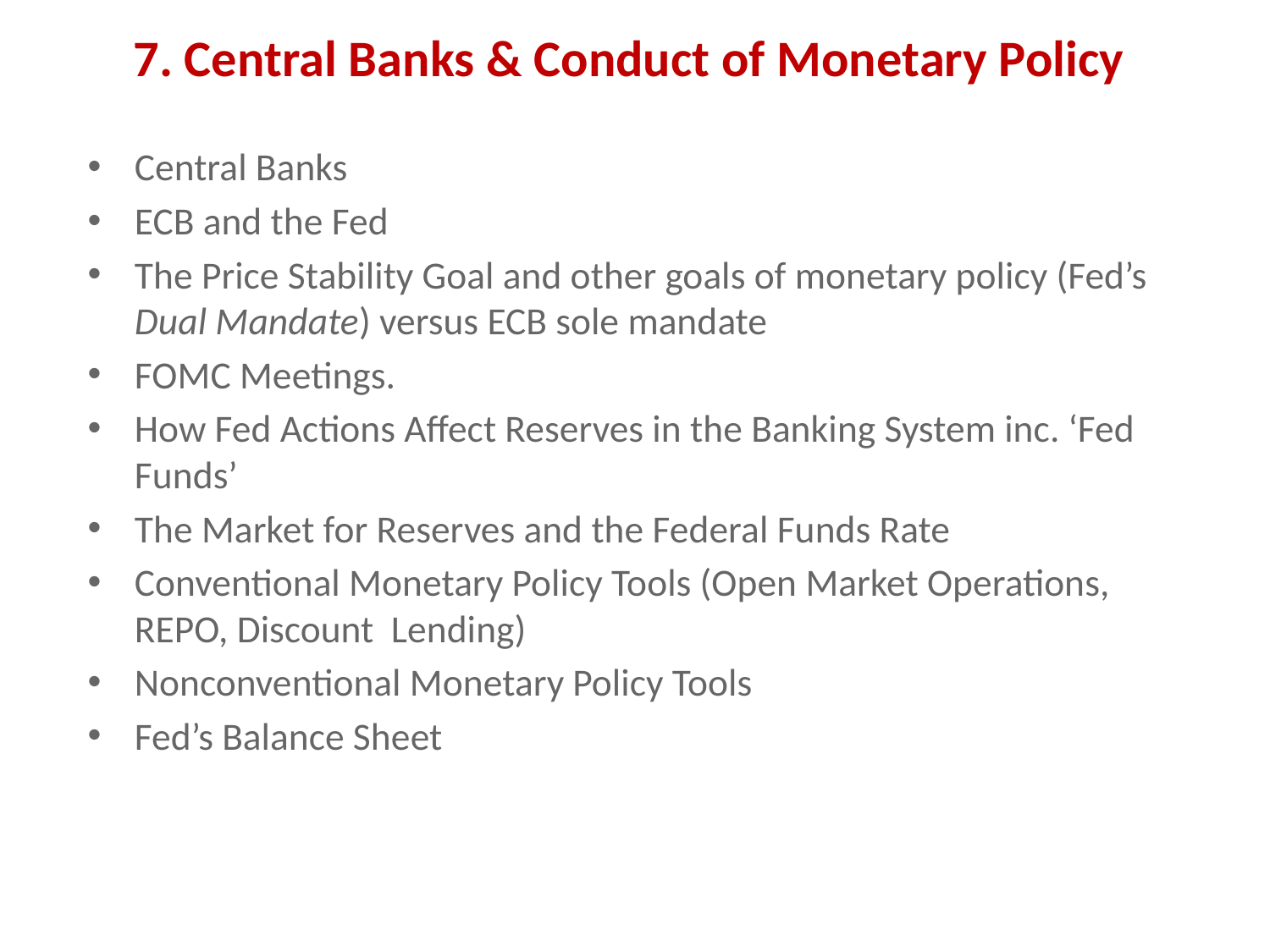

# 7. Central Banks & Conduct of Monetary Policy
Central Banks
ECB and the Fed
The Price Stability Goal and other goals of monetary policy (Fed’s Dual Mandate) versus ECB sole mandate
FOMC Meetings.
How Fed Actions Affect Reserves in the Banking System inc. ‘Fed Funds’
The Market for Reserves and the Federal Funds Rate
Conventional Monetary Policy Tools (Open Market Operations, REPO, Discount  Lending)
Nonconventional Monetary Policy Tools
Fed’s Balance Sheet